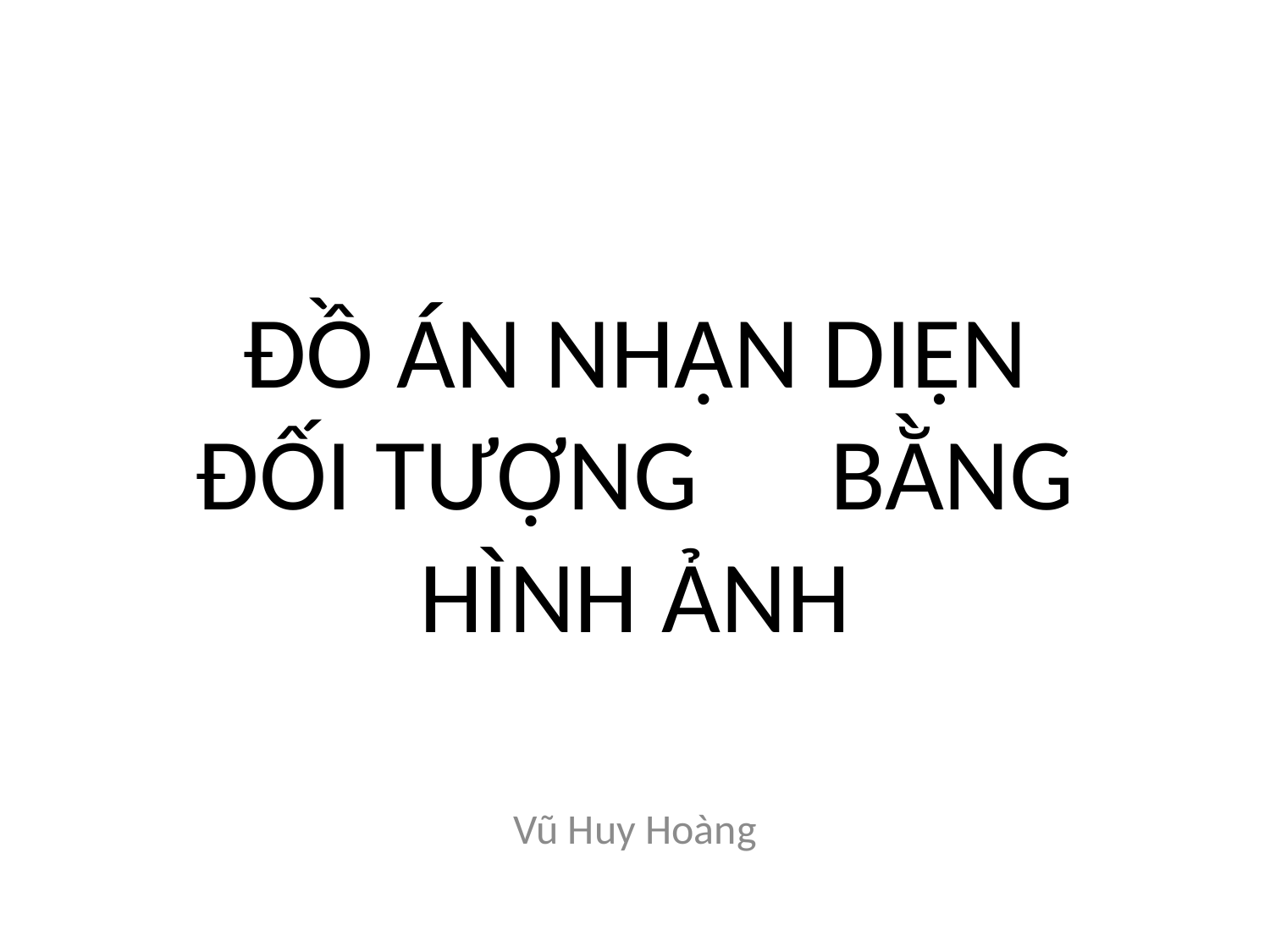

Tổng Quan Mô Hình
# ĐỒ ÁN NHẬN DIỆN ĐỐI TƯỢNG 	BẰNG HÌNH ẢNH
Vũ Huy Hoàng